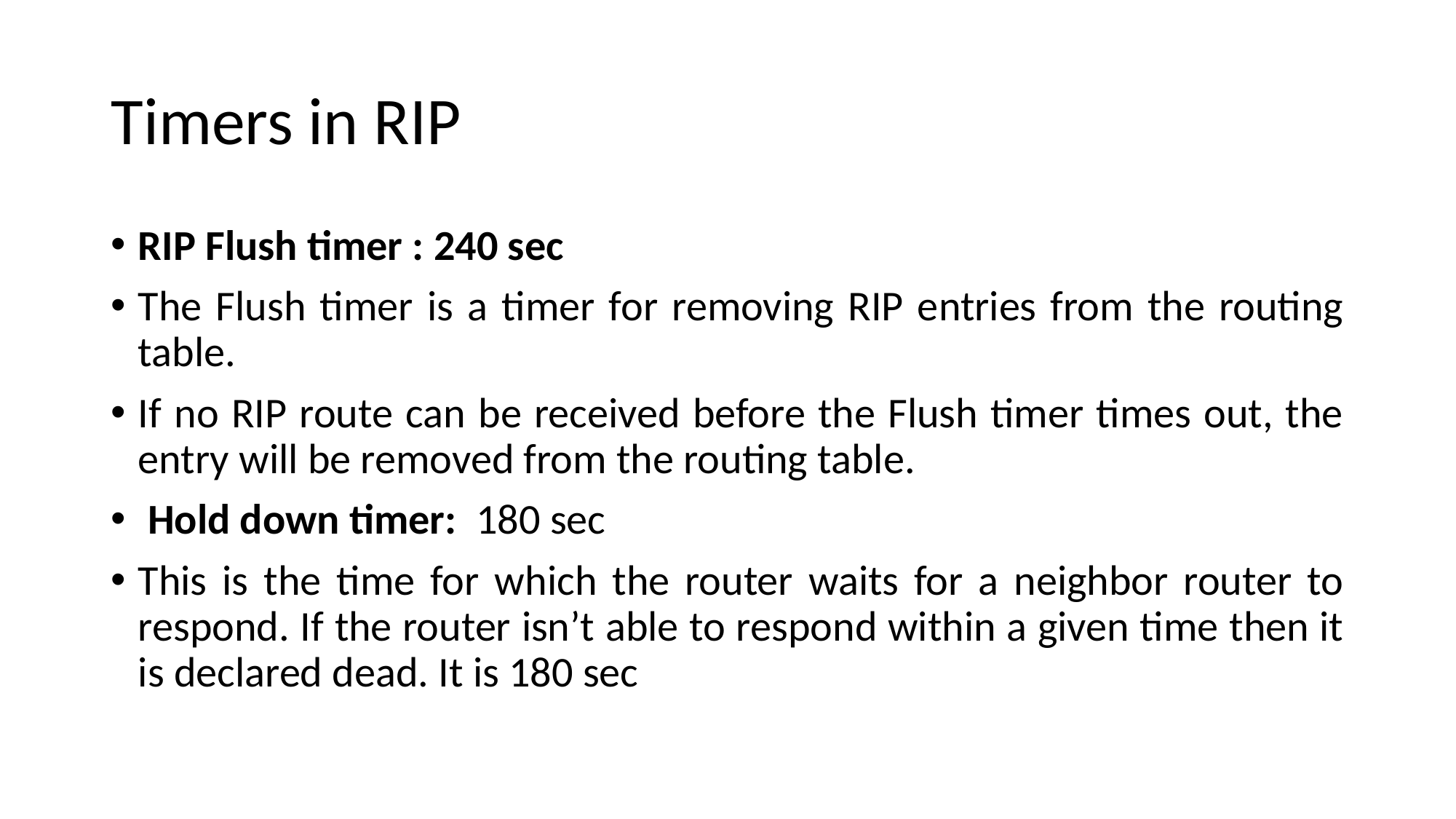

# Timers in RIP
RIP Flush timer : 240 sec
The Flush timer is a timer for removing RIP entries from the routing table.
If no RIP route can be received before the Flush timer times out, the entry will be removed from the routing table.
 Hold down timer:  180 sec
This is the time for which the router waits for a neighbor router to respond. If the router isn’t able to respond within a given time then it is declared dead. It is 180 sec